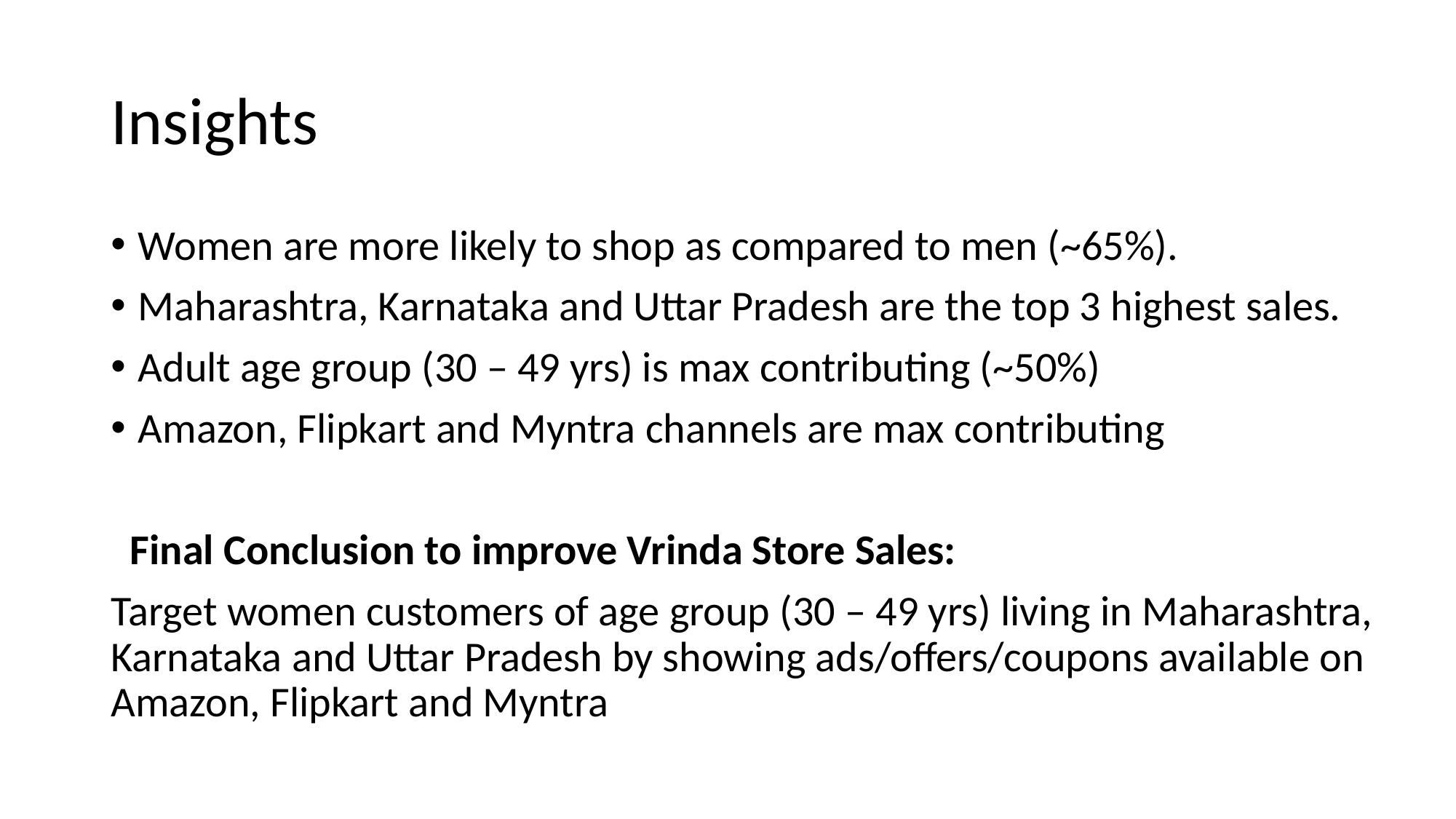

# Insights
Women are more likely to shop as compared to men (~65%).
Maharashtra, Karnataka and Uttar Pradesh are the top 3 highest sales.
Adult age group (30 – 49 yrs) is max contributing (~50%)
Amazon, Flipkart and Myntra channels are max contributing

  Final Conclusion to improve Vrinda Store Sales:
Target women customers of age group (30 – 49 yrs) living in Maharashtra, Karnataka and Uttar Pradesh by showing ads/offers/coupons available on Amazon, Flipkart and Myntra